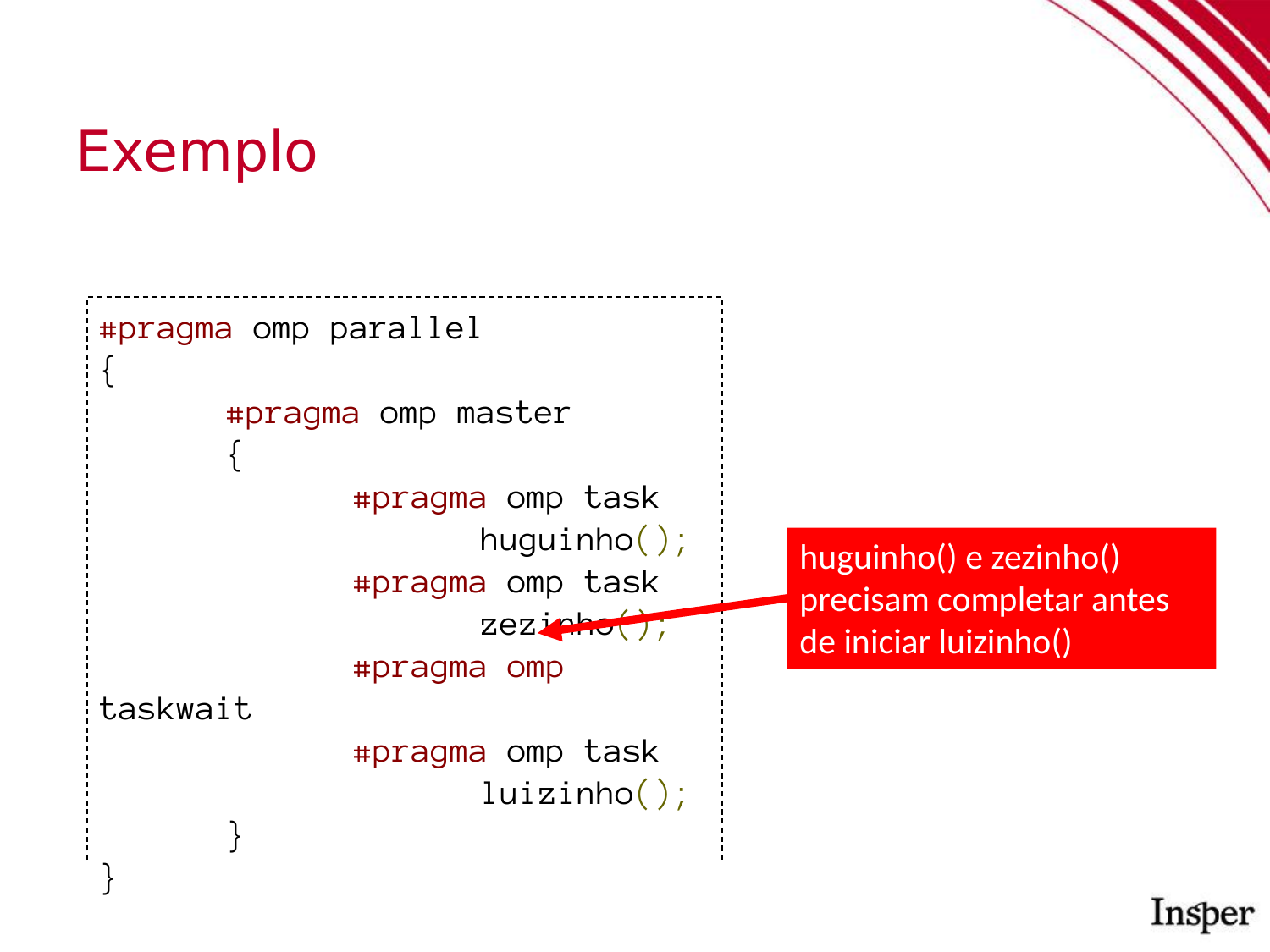

Exemplo

#pragma omp parallel
{
	#pragma omp master
	{
		#pragma omp task
			huguinho();
		#pragma omp task
			zezinho();
		#pragma omp taskwait
		#pragma omp task
			luizinho();
	}
}
huguinho() e zezinho() precisam completar antes de iniciar luizinho()